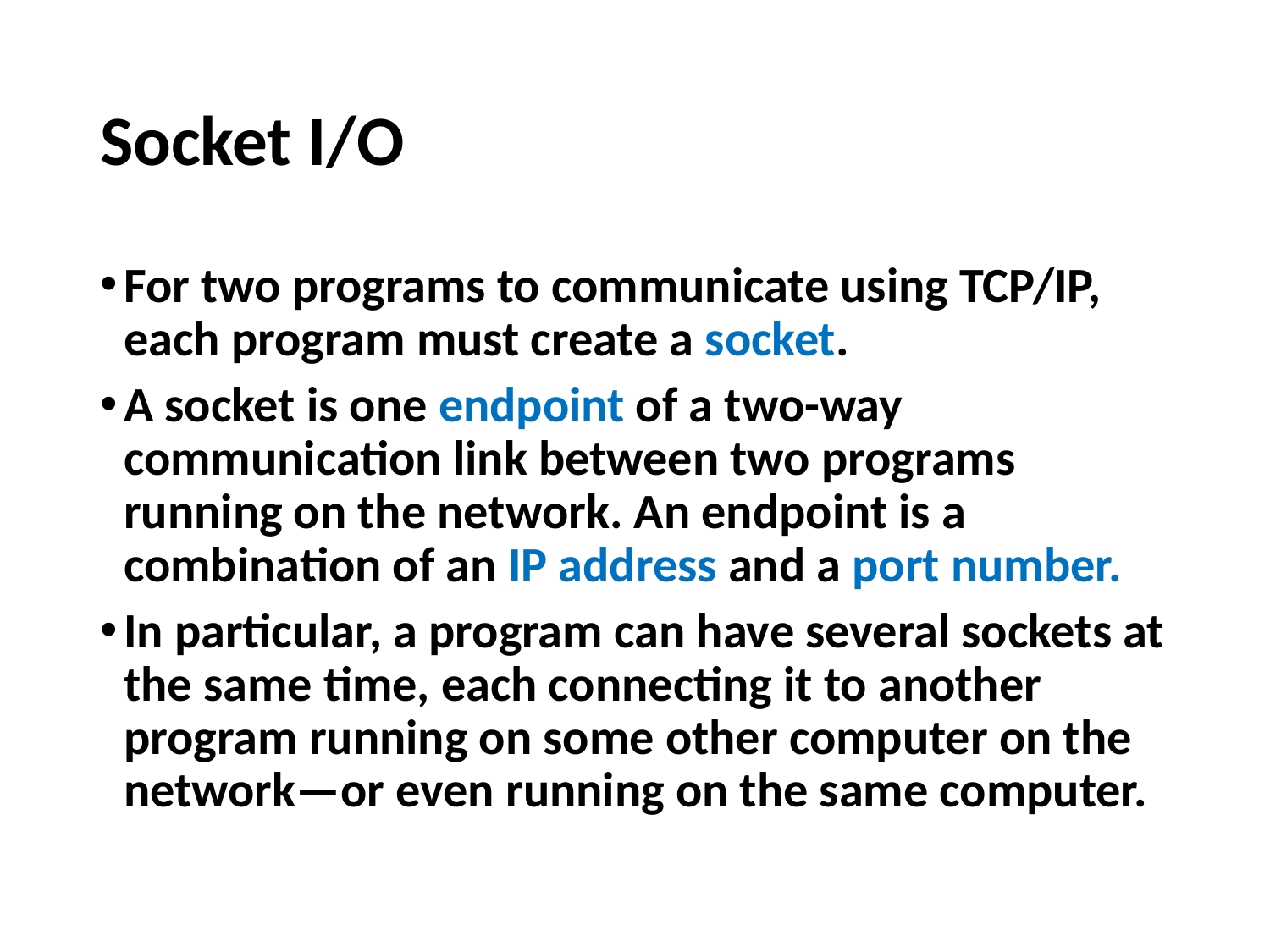

# Socket I/O
For two programs to communicate using TCP/IP, each program must create a socket.
A socket is one endpoint of a two-way communication link between two programs running on the network. An endpoint is a combination of an IP address and a port number.
In particular, a program can have several sockets at the same time, each connecting it to another program running on some other computer on the network—or even running on the same computer.